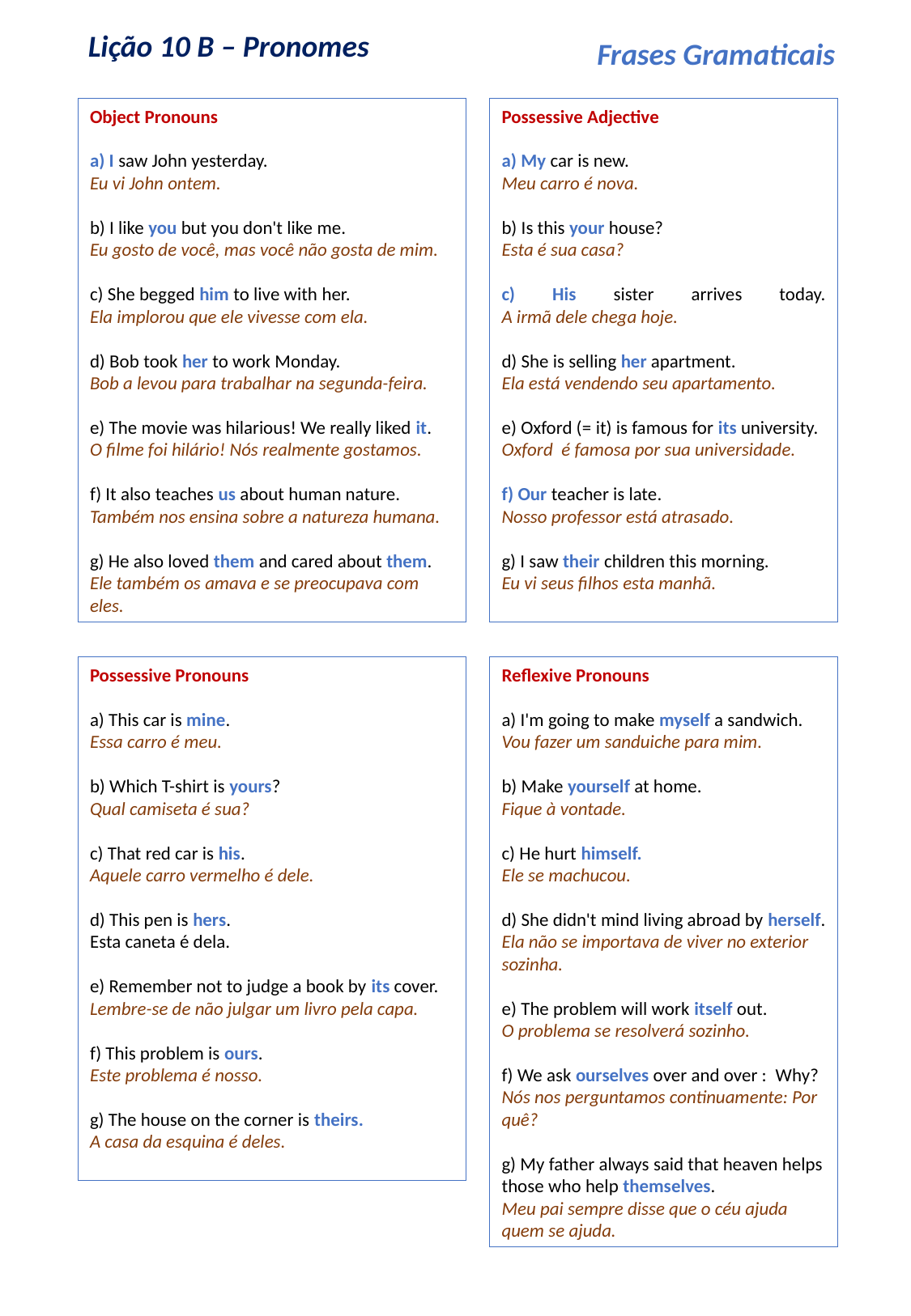

Lição 10 B – Pronomes
Frases Gramaticais
Possessive Adjective

a) My car is new.
Meu carro é nova.

b) Is this your house?
Esta é sua casa?

c) His sister arrives today.
A irmã dele chega hoje.

d) She is selling her apartment.
Ela está vendendo seu apartamento.

e) Oxford (= it) is famous for its university.
Oxford  é famosa por sua universidade.

f) Our teacher is late.
Nosso professor está atrasado.

g) I saw their children this morning.
Eu vi seus filhos esta manhã.

Object Pronouns

a) I saw John yesterday.
Eu vi John ontem.

b) I like you but you don't like me.
Eu gosto de você, mas você não gosta de mim.

c) She begged him to live with her.
Ela implorou que ele vivesse com ela.

d) Bob took her to work Monday.
Bob a levou para trabalhar na segunda-feira.

e) The movie was hilarious! We really liked it.
O filme foi hilário! Nós realmente gostamos.

f) It also teaches us about human nature.
Também nos ensina sobre a natureza humana.

g) He also loved them and cared about them.
Ele também os amava e se preocupava com eles.
Possessive Pronouns

a) This car is mine.
Essa carro é meu.

b) Which T-shirt is yours?
Qual camiseta é sua?

c) That red car is his.
Aquele carro vermelho é dele.

d) This pen is hers.
Esta caneta é dela.

e) Remember not to judge a book by its cover.
Lembre-se de não julgar um livro pela capa.

f) This problem is ours.
Este problema é nosso.

g) The house on the corner is theirs.
A casa da esquina é deles.

Reflexive Pronouns

a) I'm going to make myself a sandwich.
Vou fazer um sanduiche para mim.

b) Make yourself at home.
Fique à vontade.

c) He hurt himself.
Ele se machucou.

d) She didn't mind living abroad by herself.
Ela não se importava de viver no exterior sozinha.

e) The problem will work itself out.
O problema se resolverá sozinho.

f) We ask ourselves over and over :  Why?
Nós nos perguntamos continuamente: Por quê?

g) My father always said that heaven helps those who help themselves.
Meu pai sempre disse que o céu ajuda quem se ajuda.